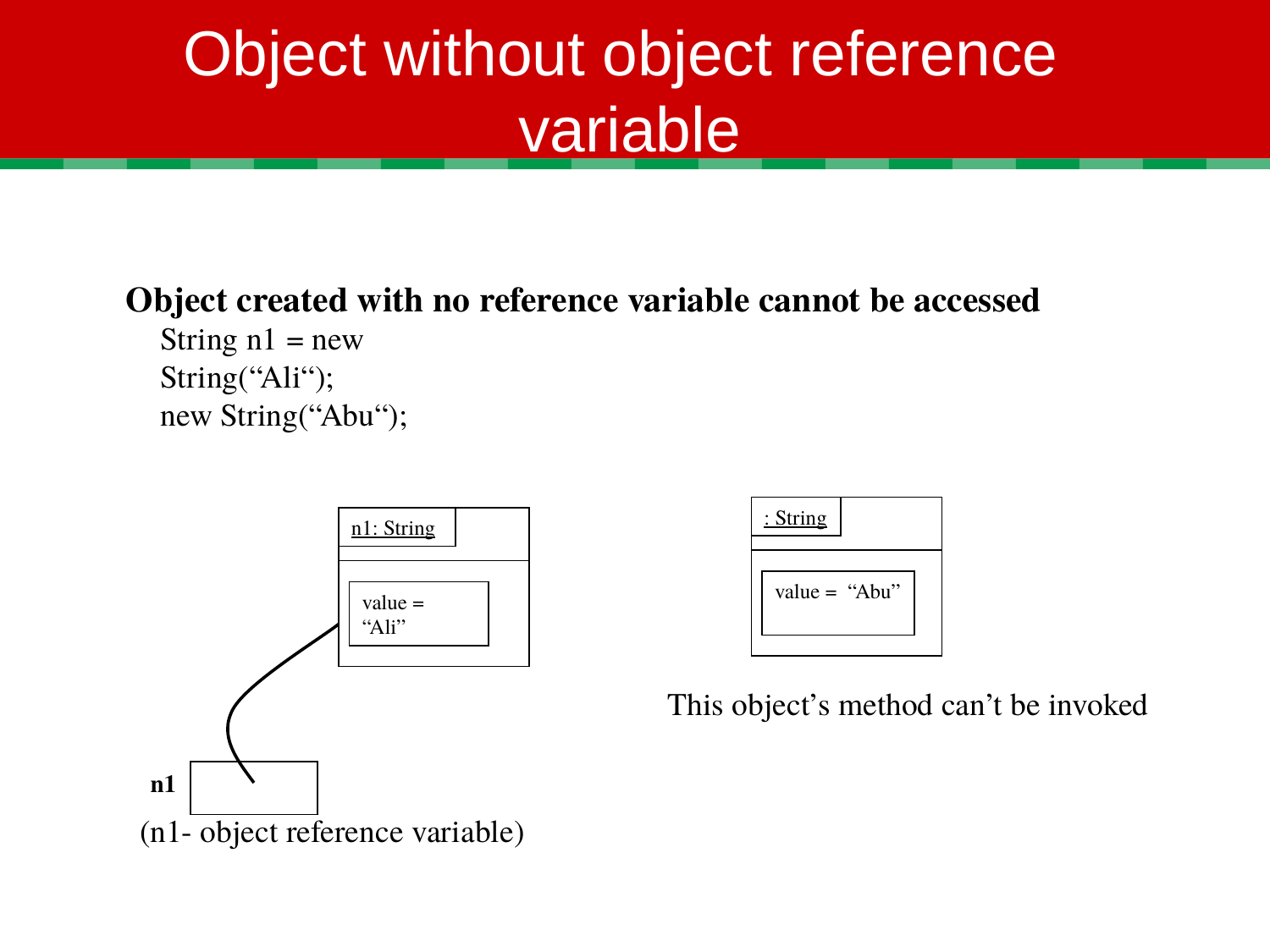

# Object without object reference variable
Object created with no reference variable cannot be accessed
String n1 = new String(“Ali“);
new String(“Abu“);

: String

n1: String
value =  “Abu”

value =  “Ali”

This object’s method can’t be invoked
n1

(n1- object reference variable)